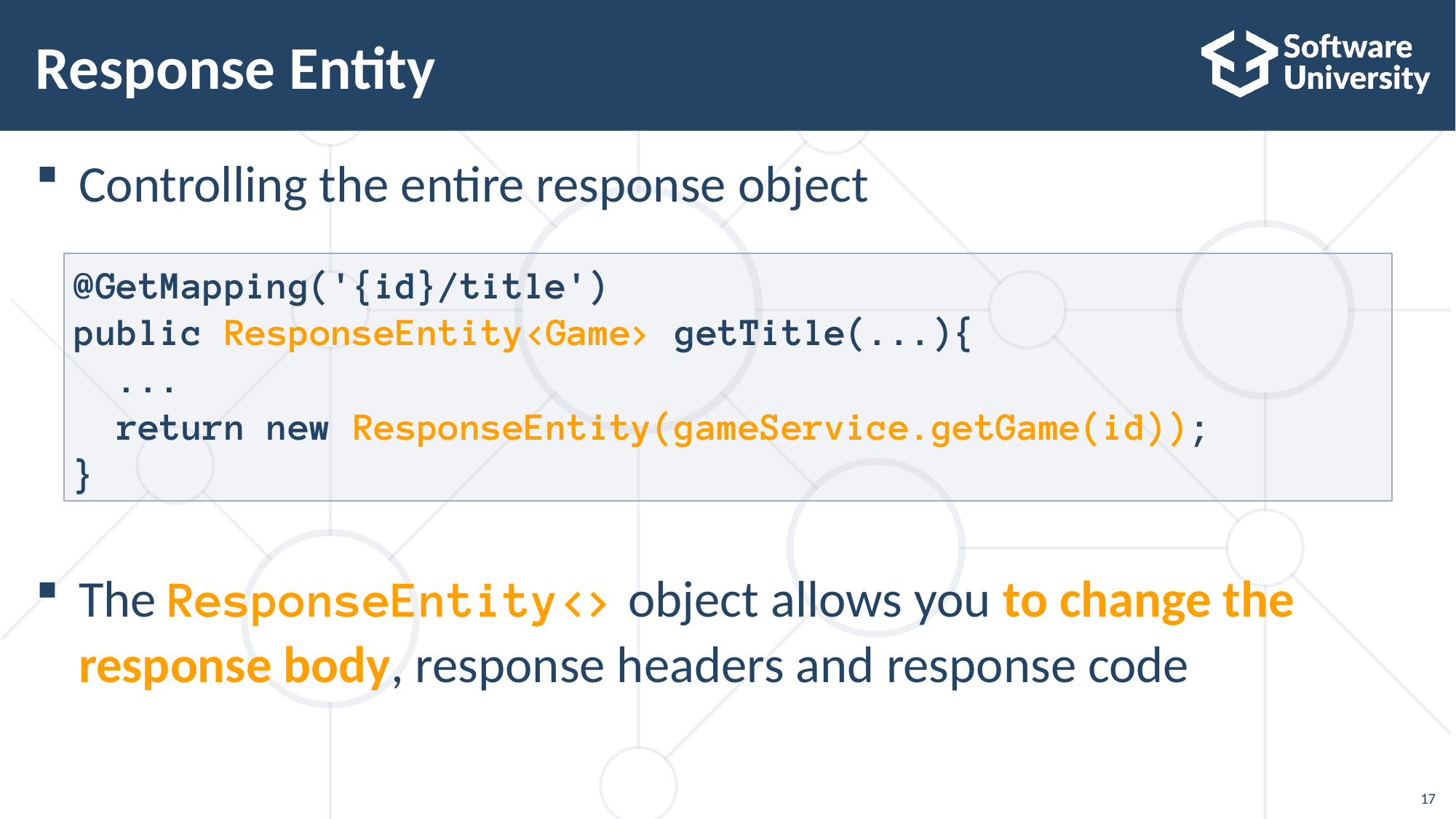

# Response Entity
Controlling the entire response object

The ResponseEntity<> object allows you to change the response body, response headers and response code

@GetMapping('{id}/title')
public ResponseEntity<Game> getTitle(...){
  ...
  return new ResponseEntity(gameService.getGame(id));
}
17